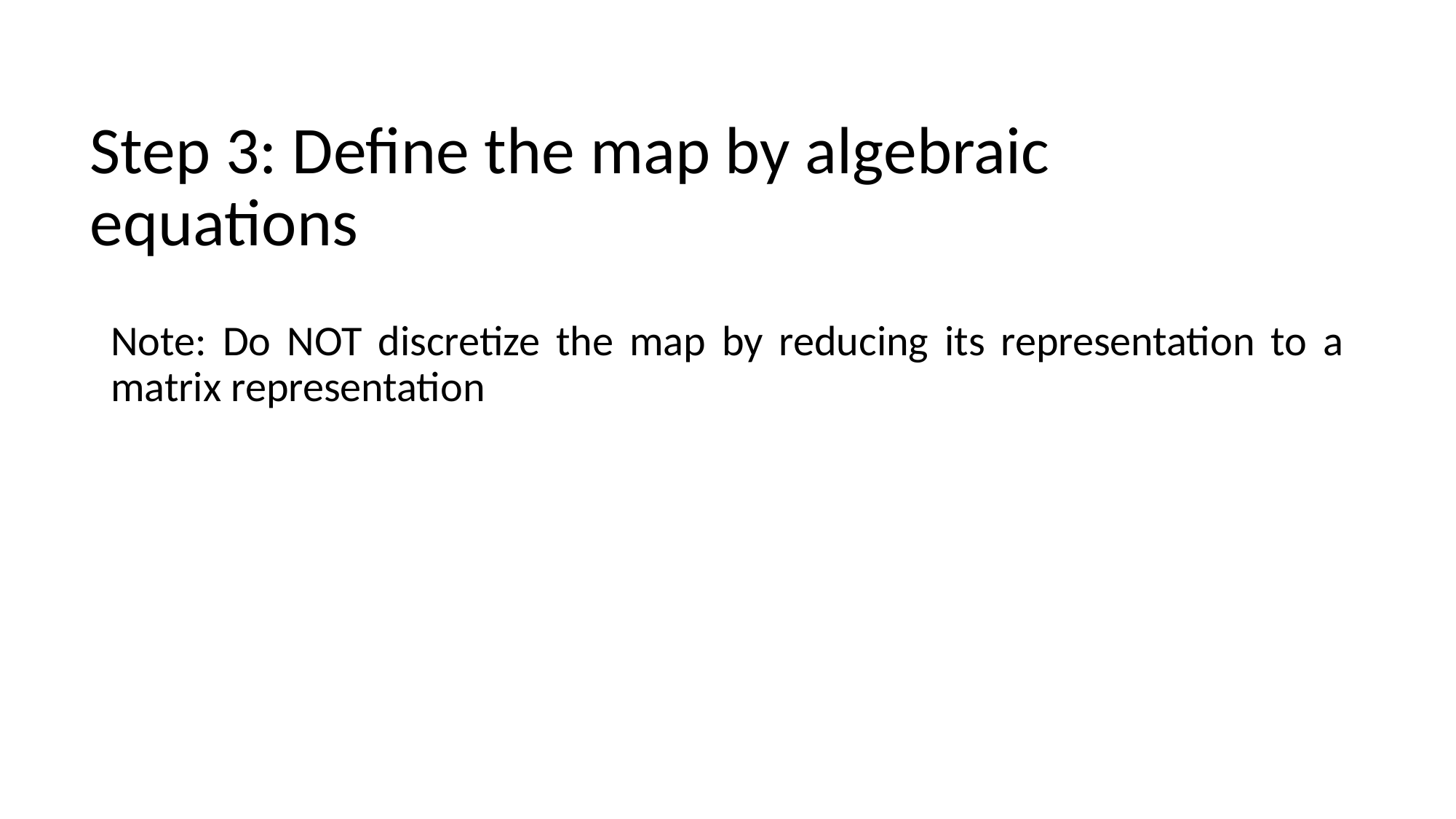

# Step 3: Define the map by algebraic equations
Note: Do NOT discretize the map by reducing its representation to a matrix representation